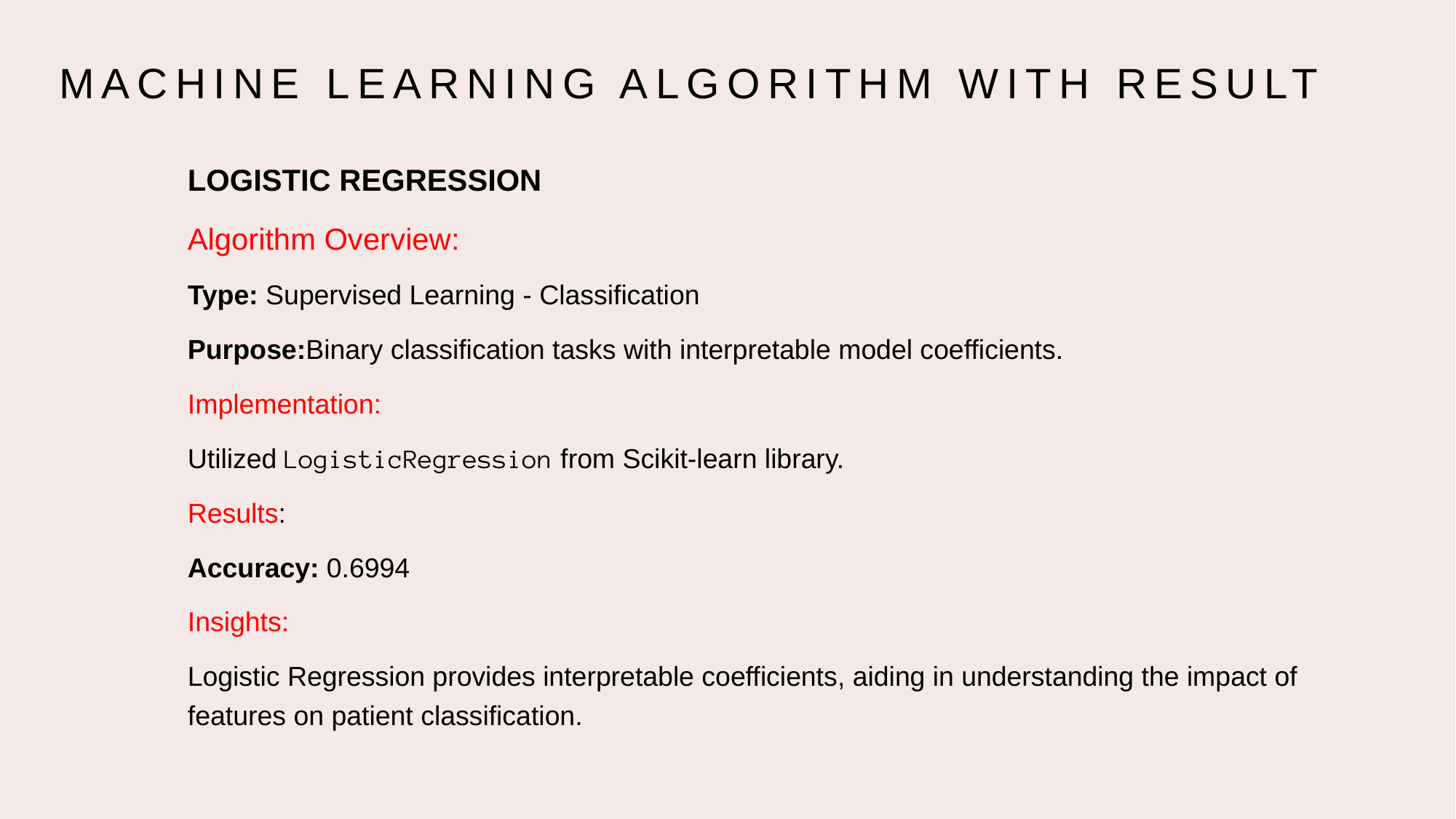

# Machine Learning Algorithm WITH RESULT
LOGISTIC REGRESSION
Algorithm Overview:
Type: Supervised Learning - Classification
Purpose:Binary classification tasks with interpretable model coefficients.
Implementation:
Utilized LogisticRegression from Scikit-learn library.
Results:
Accuracy: 0.6994
Insights:
Logistic Regression provides interpretable coefficients, aiding in understanding the impact of features on patient classification.